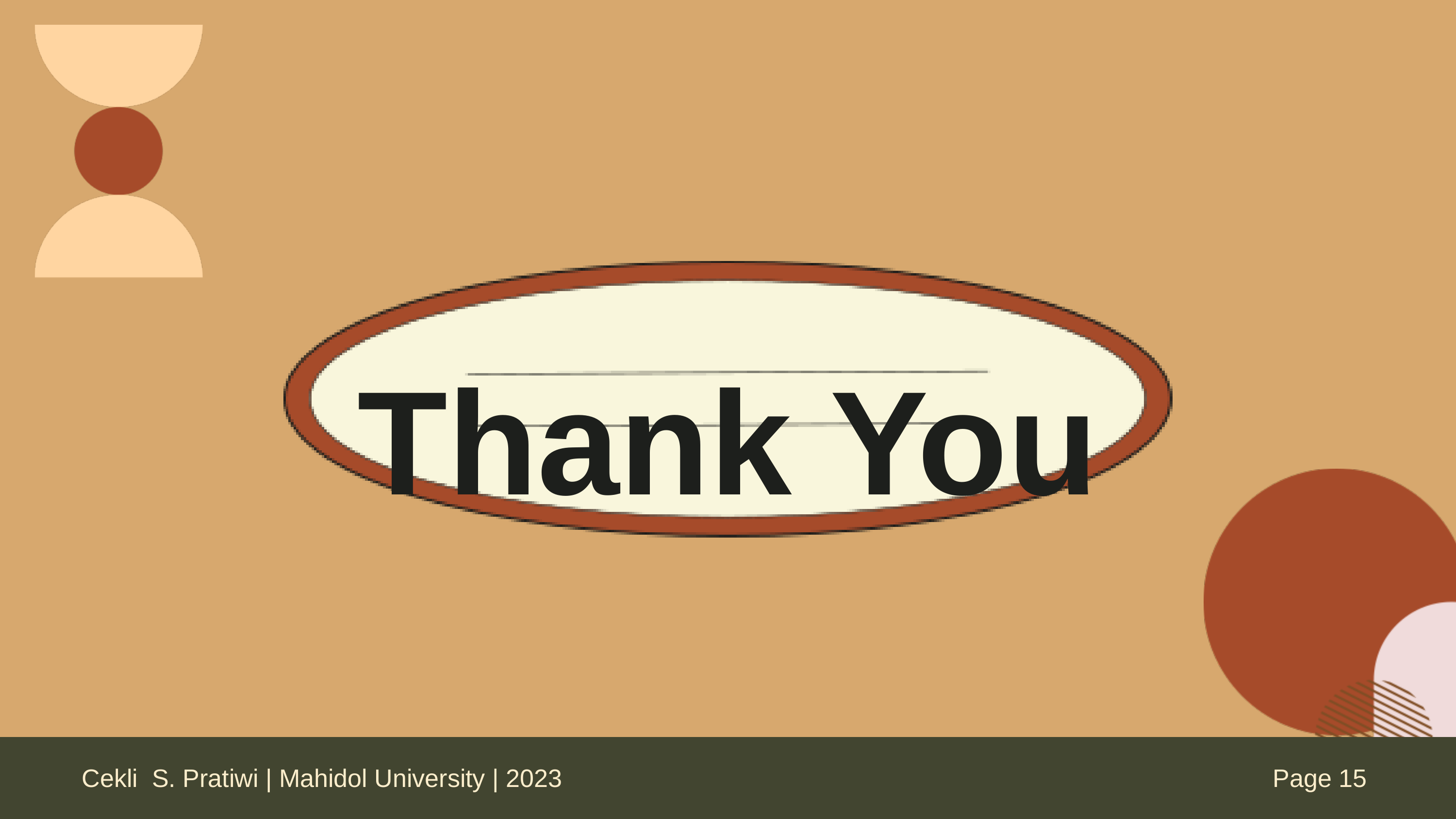

Thank You

Cekli  S. Pratiwi | Mahidol University | 2023
Page 15